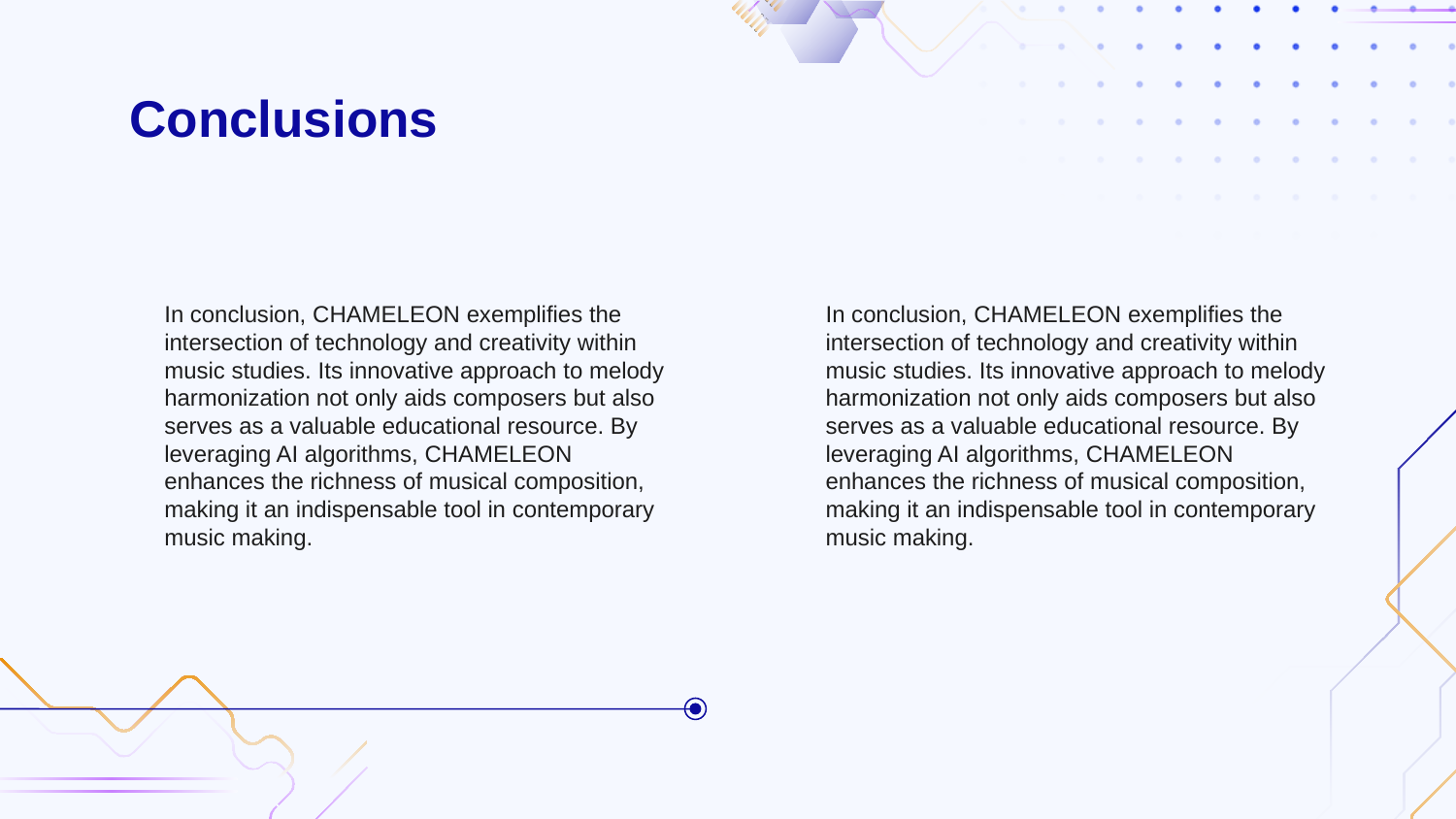

# Conclusions
In conclusion, CHAMELEON exemplifies the intersection of technology and creativity within music studies. Its innovative approach to melody harmonization not only aids composers but also serves as a valuable educational resource. By leveraging AI algorithms, CHAMELEON enhances the richness of musical composition, making it an indispensable tool in contemporary music making.
In conclusion, CHAMELEON exemplifies the intersection of technology and creativity within music studies. Its innovative approach to melody harmonization not only aids composers but also serves as a valuable educational resource. By leveraging AI algorithms, CHAMELEON enhances the richness of musical composition, making it an indispensable tool in contemporary music making.